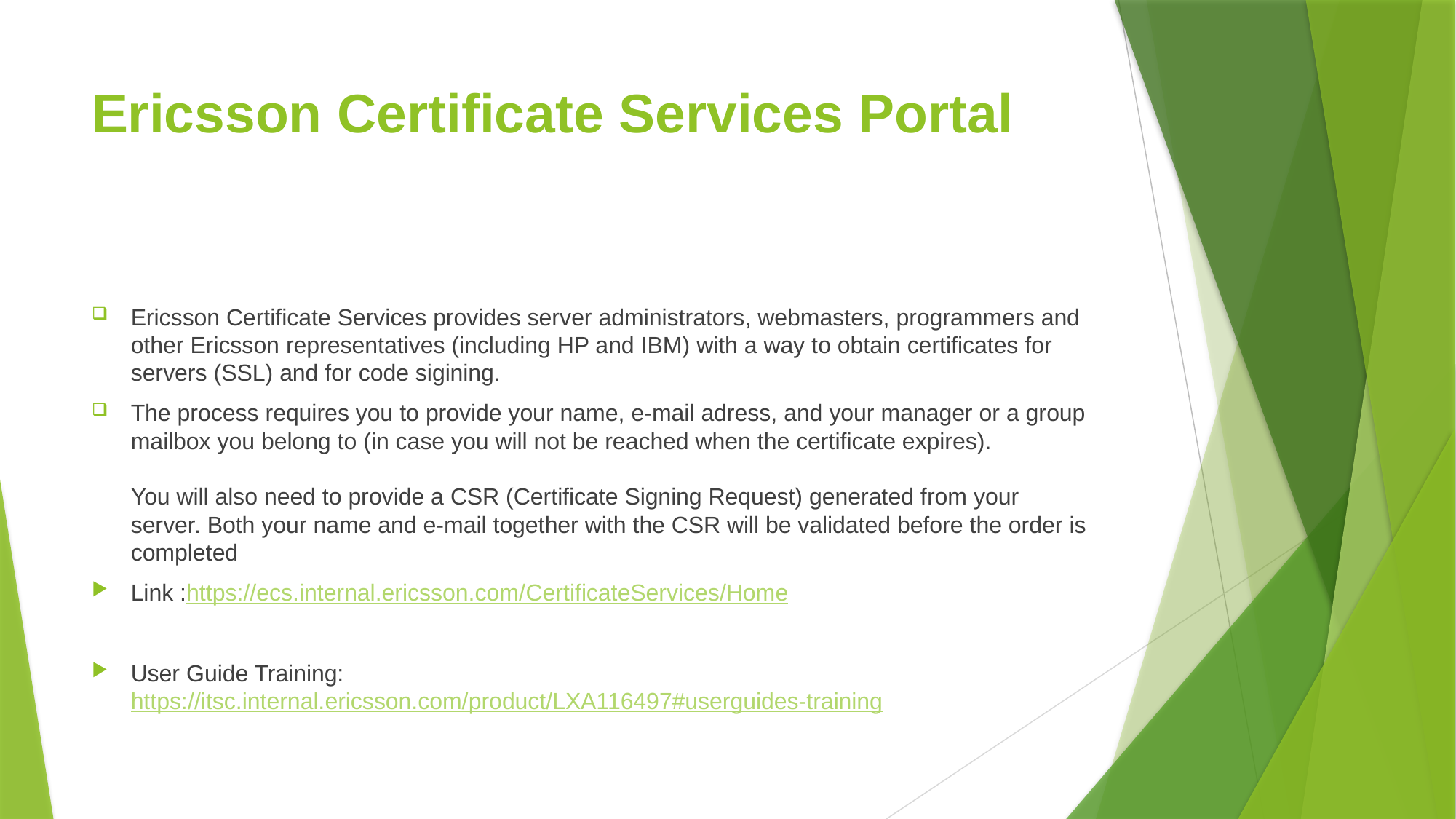

# Ericsson Certificate Services Portal

Ericsson Certificate Services provides server administrators, webmasters, programmers and other Ericsson representatives (including HP and IBM) with a way to obtain certificates for servers (SSL) and for code sigining.
The process requires you to provide your name, e-mail adress, and your manager or a group mailbox you belong to (in case you will not be reached when the certificate expires).
You will also need to provide a CSR (Certificate Signing Request) generated from your server. Both your name and e-mail together with the CSR will be validated before the order is completed
Link :https://ecs.internal.ericsson.com/CertificateServices/Home

User Guide Training: https://itsc.internal.ericsson.com/product/LXA116497#userguides-training